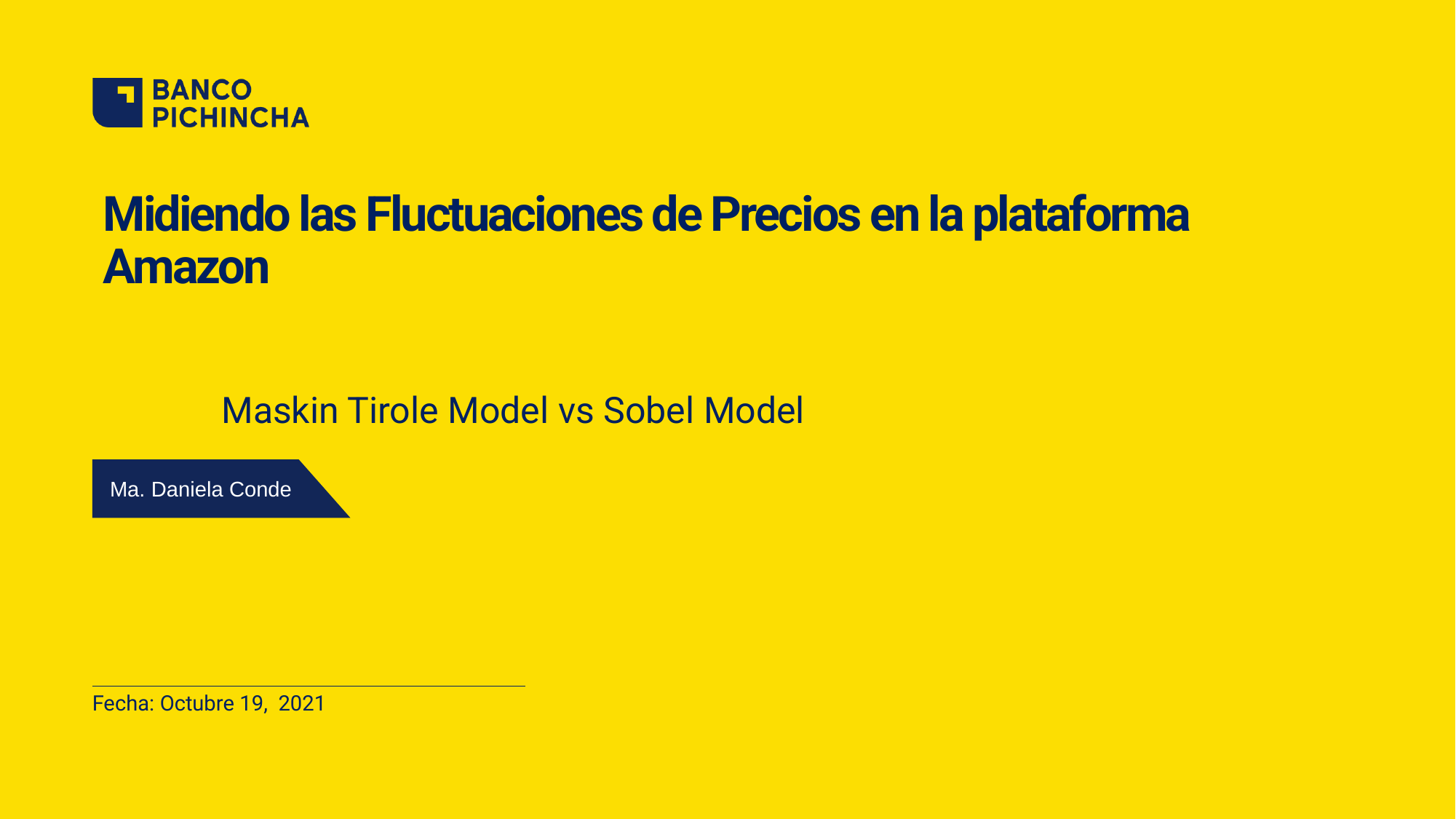

# Midiendo las Fluctuaciones de Precios en la plataforma Amazon Maskin Tirole Model vs Sobel Model
Ma. Daniela Conde
Fecha: Octubre 19,  2021